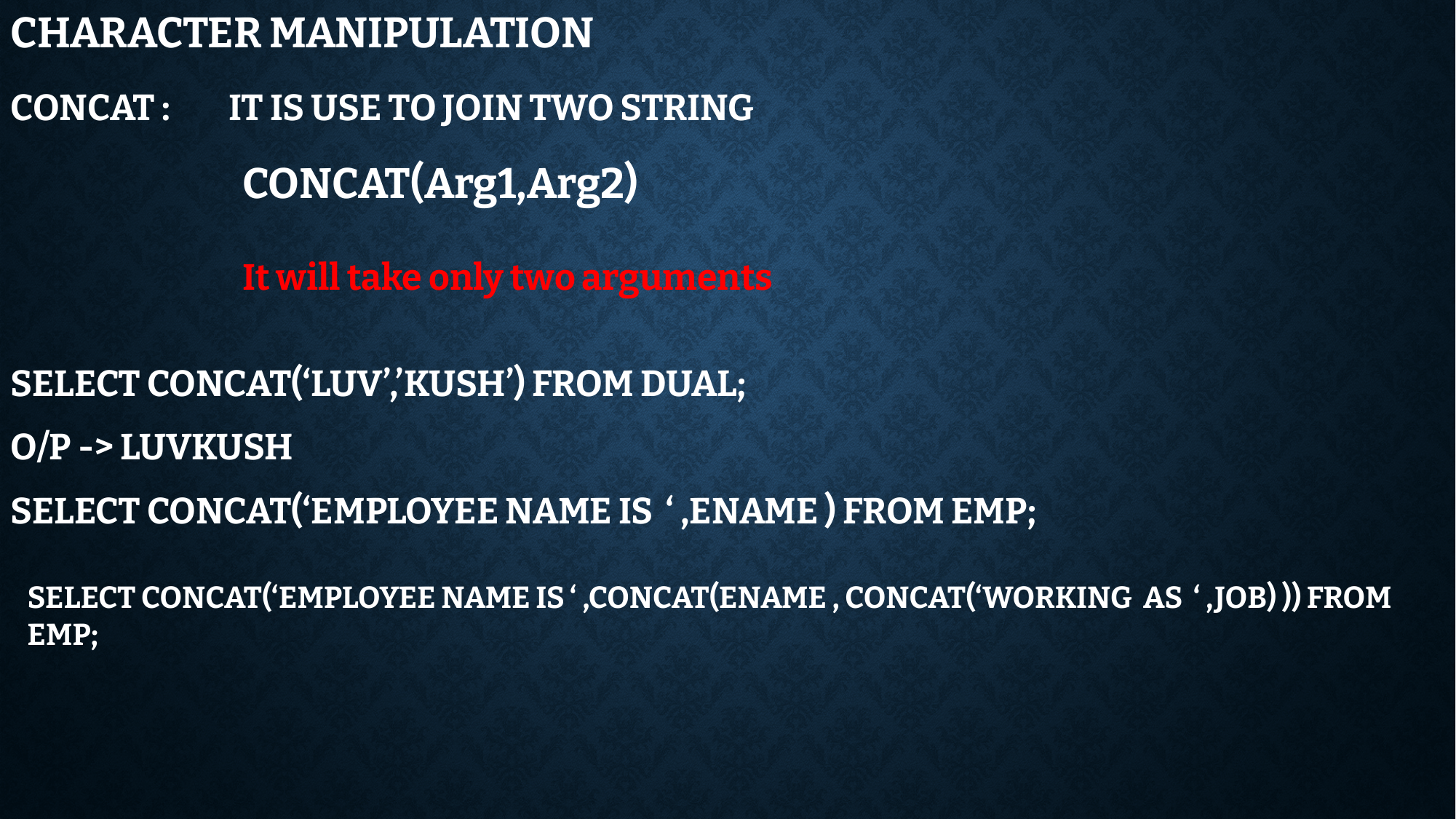

CHARACTER MANIPULATION
CONCAT :
IT IS USE TO JOIN TWO STRING
CONCAT(Arg1,Arg2)
It will take only two arguments
SELECT CONCAT(‘LUV’,’KUSH’) FROM DUAL;
O/P -> LUVKUSH
SELECT CONCAT(‘EMPLOYEE NAME IS  ‘ ,ENAME ) FROM EMP;
SELECT CONCAT(‘EMPLOYEE NAME IS ‘ ,CONCAT(ENAME , CONCAT(‘WORKING  AS  ‘ ,JOB) )) FROM EMP;